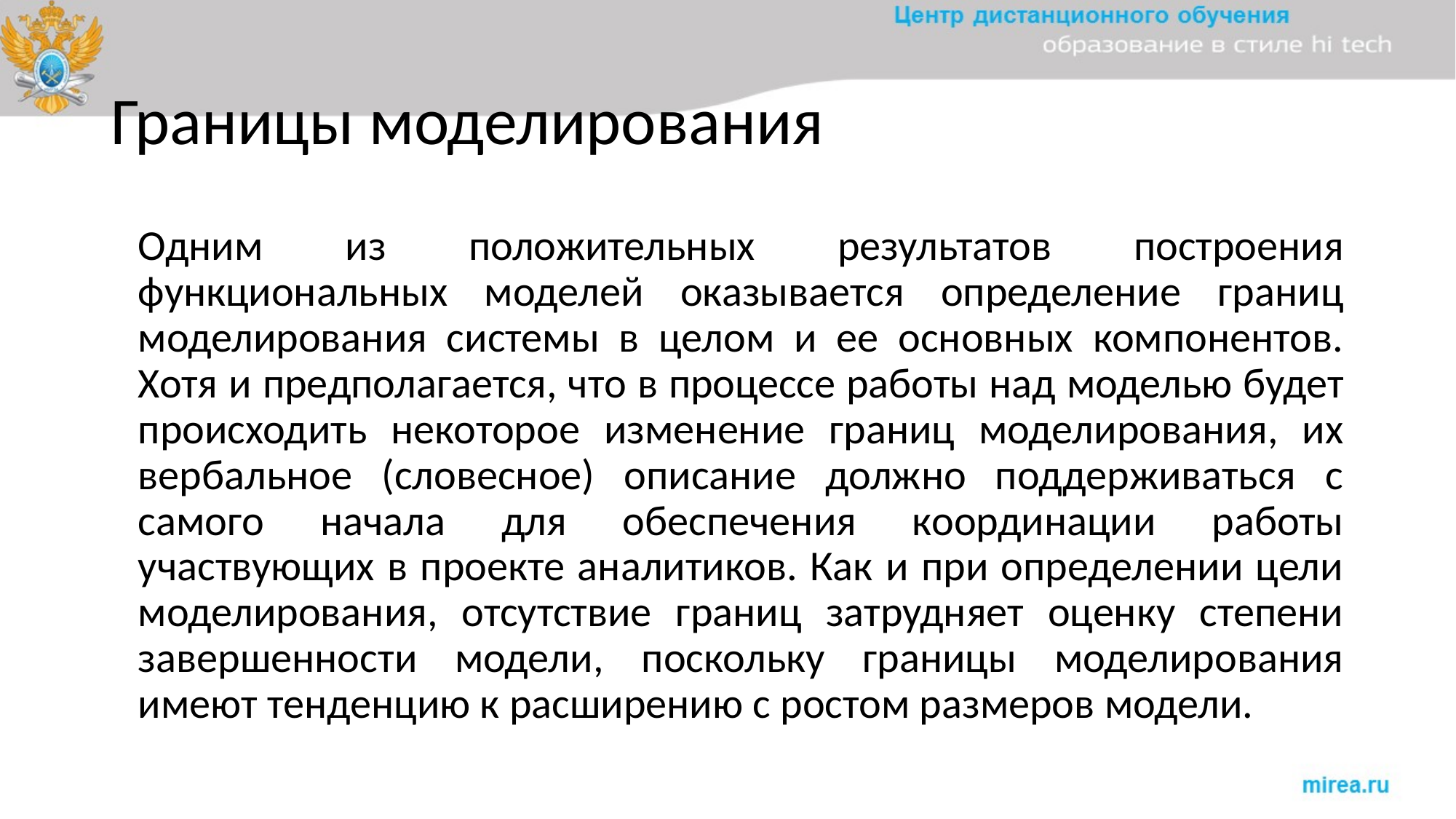

# Границы моделирования
Одним из положительных результатов построения функциональных моделей оказывается определение границ моделирования системы в целом и ее основных компонентов. Хотя и предполагается, что в процессе работы над моделью будет происходить некоторое изменение границ моделирования, их вербальное (словесное) описание должно поддерживаться с самого начала для обеспечения координации работы участвующих в проекте аналитиков. Как и при определении цели моделирования, отсутствие границ затрудняет оценку степени завершенности модели, поскольку границы моделирования имеют тенденцию к расширению с ростом размеров модели.